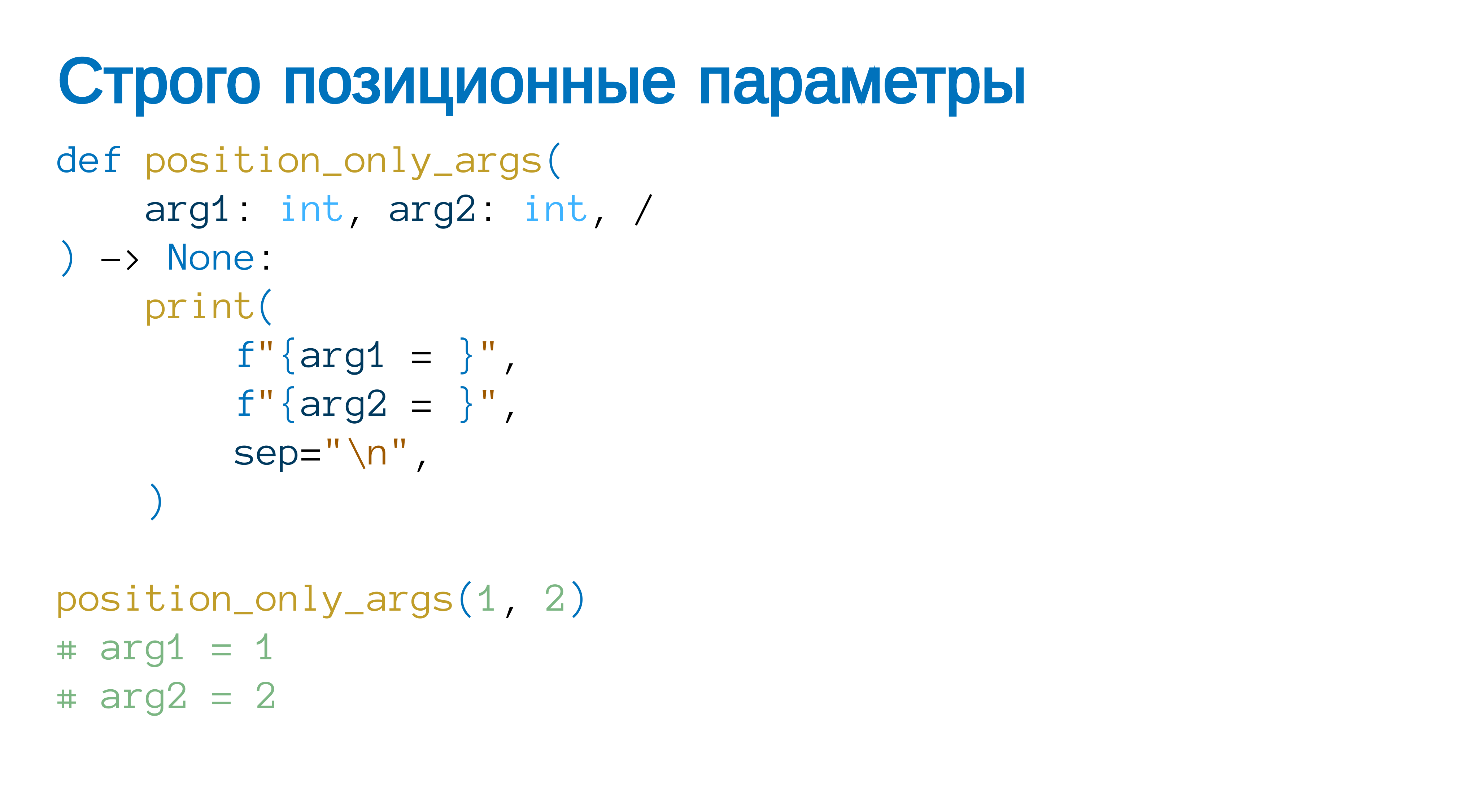

# Строго позиционные параметры
def position_only_args(
    arg1: int, arg2: int, /
) -> None:
    print(
        f"{arg1 = }",
        f"{arg2 = }",
        sep="\n",
    )

position_only_args(1, 2)
# arg1 = 1
# arg2 = 2
29